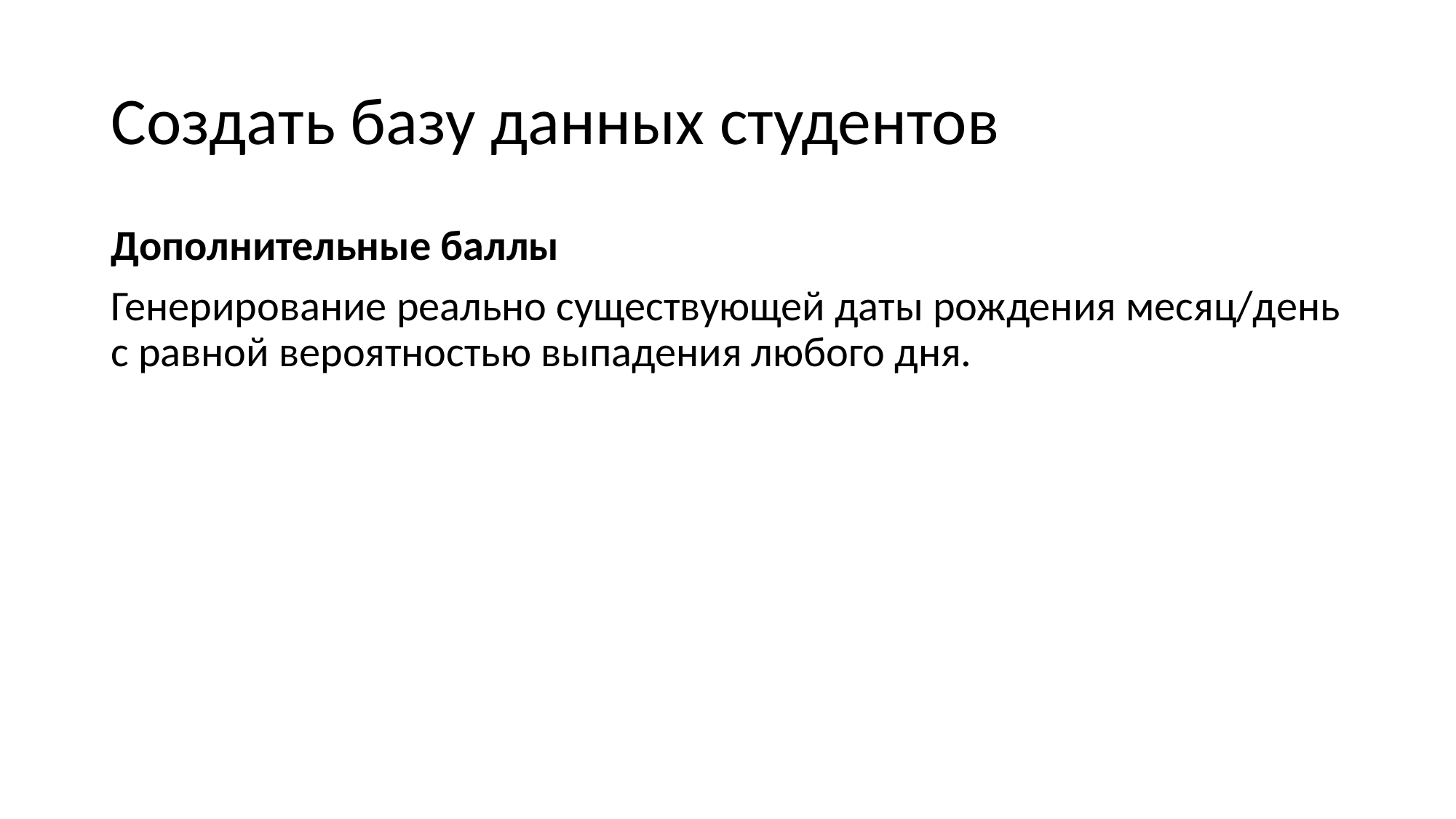

# Создать базу данных студентов
Дополнительные баллы
Генерирование реально существующей даты рождения месяц/день с равной вероятностью выпадения любого дня.